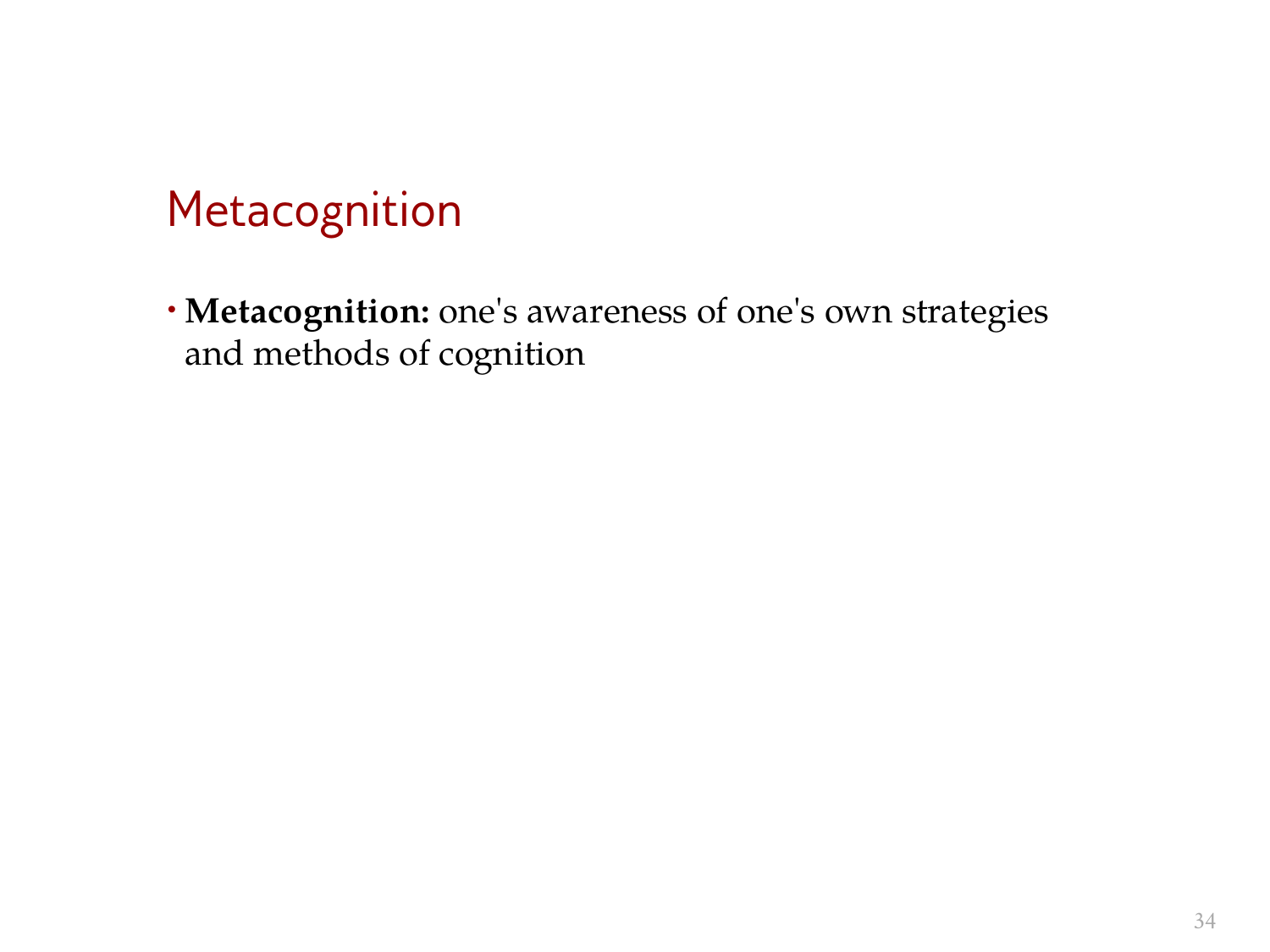

# Metacognition
Metacognition: one's awareness of one's own strategies and methods of cognition
34